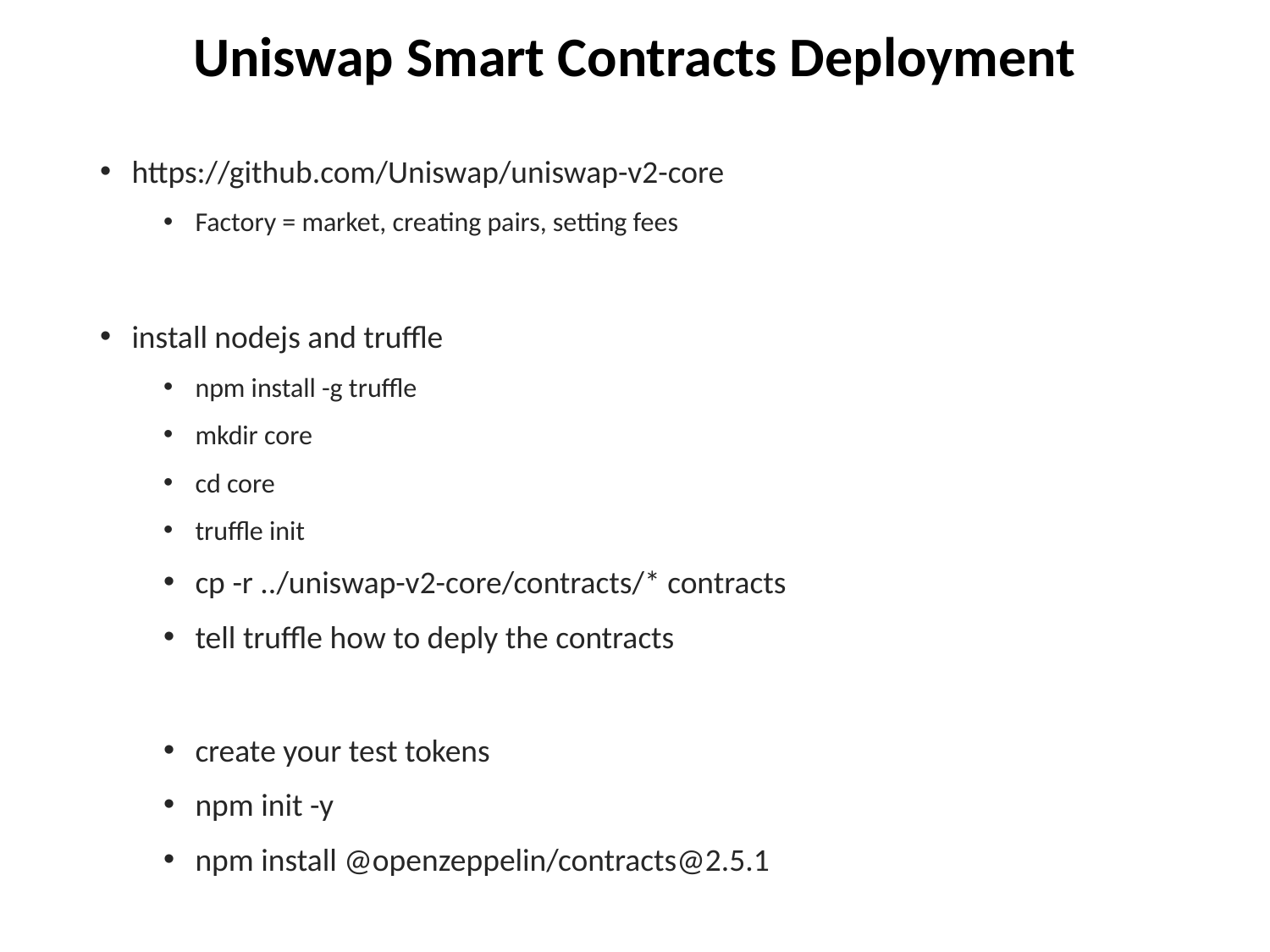

# Uniswap Smart Contracts Deployment
https://github.com/Uniswap/uniswap-v2-core
Factory = market, creating pairs, setting fees

install nodejs and truffle
npm install -g truffle
mkdir core
cd core
truffle init
cp -r ../uniswap-v2-core/contracts/* contracts
tell truffle how to deply the contracts

create your test tokens
npm init -y
npm install @openzeppelin/contracts@2.5.1